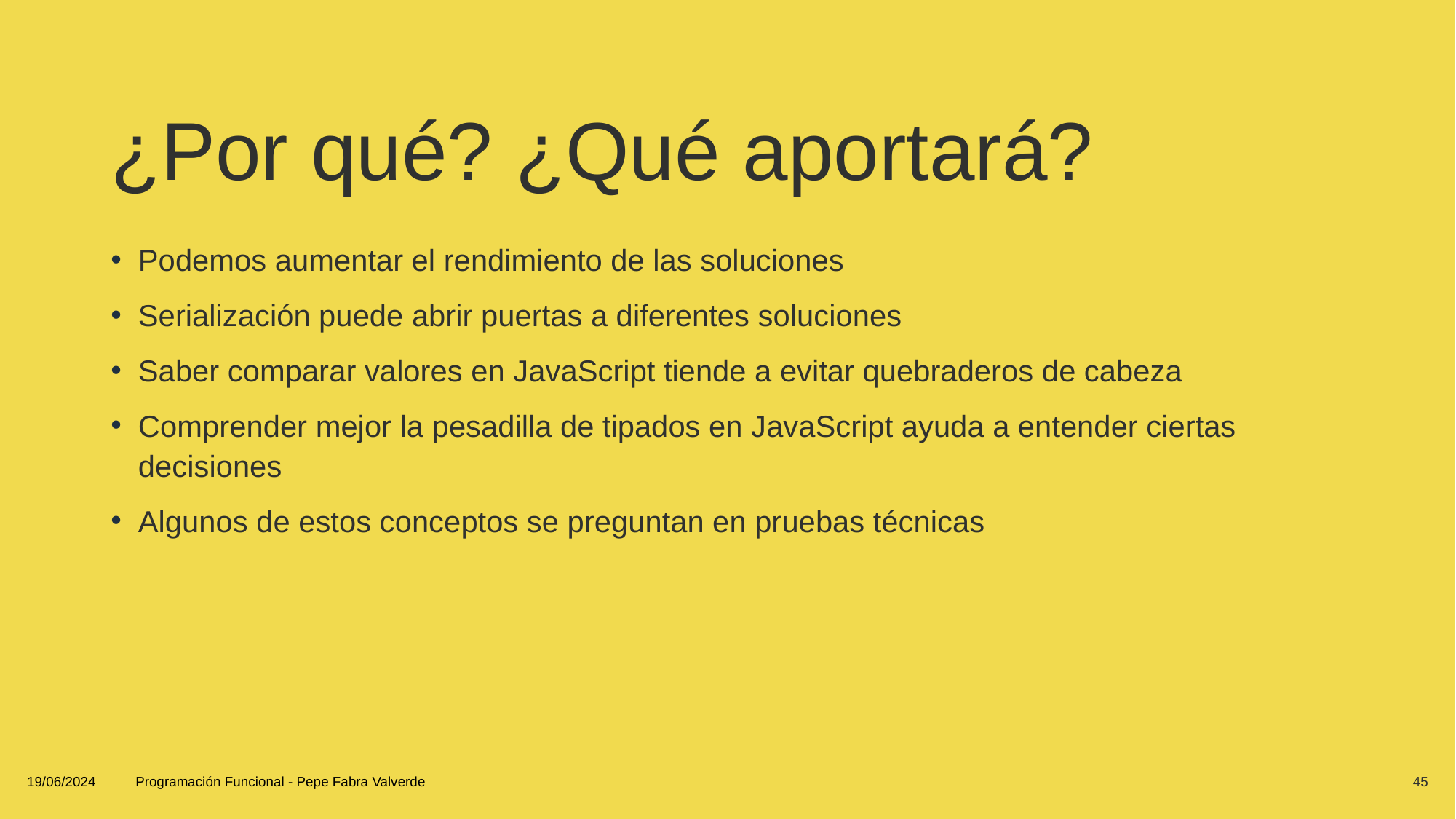

# ¿Por qué? ¿Qué aportará?
Podemos aumentar el rendimiento de las soluciones
Serialización puede abrir puertas a diferentes soluciones
Saber comparar valores en JavaScript tiende a evitar quebraderos de cabeza
Comprender mejor la pesadilla de tipados en JavaScript ayuda a entender ciertas decisiones
Algunos de estos conceptos se preguntan en pruebas técnicas

19/06/2024
Programación Funcional - Pepe Fabra Valverde
45